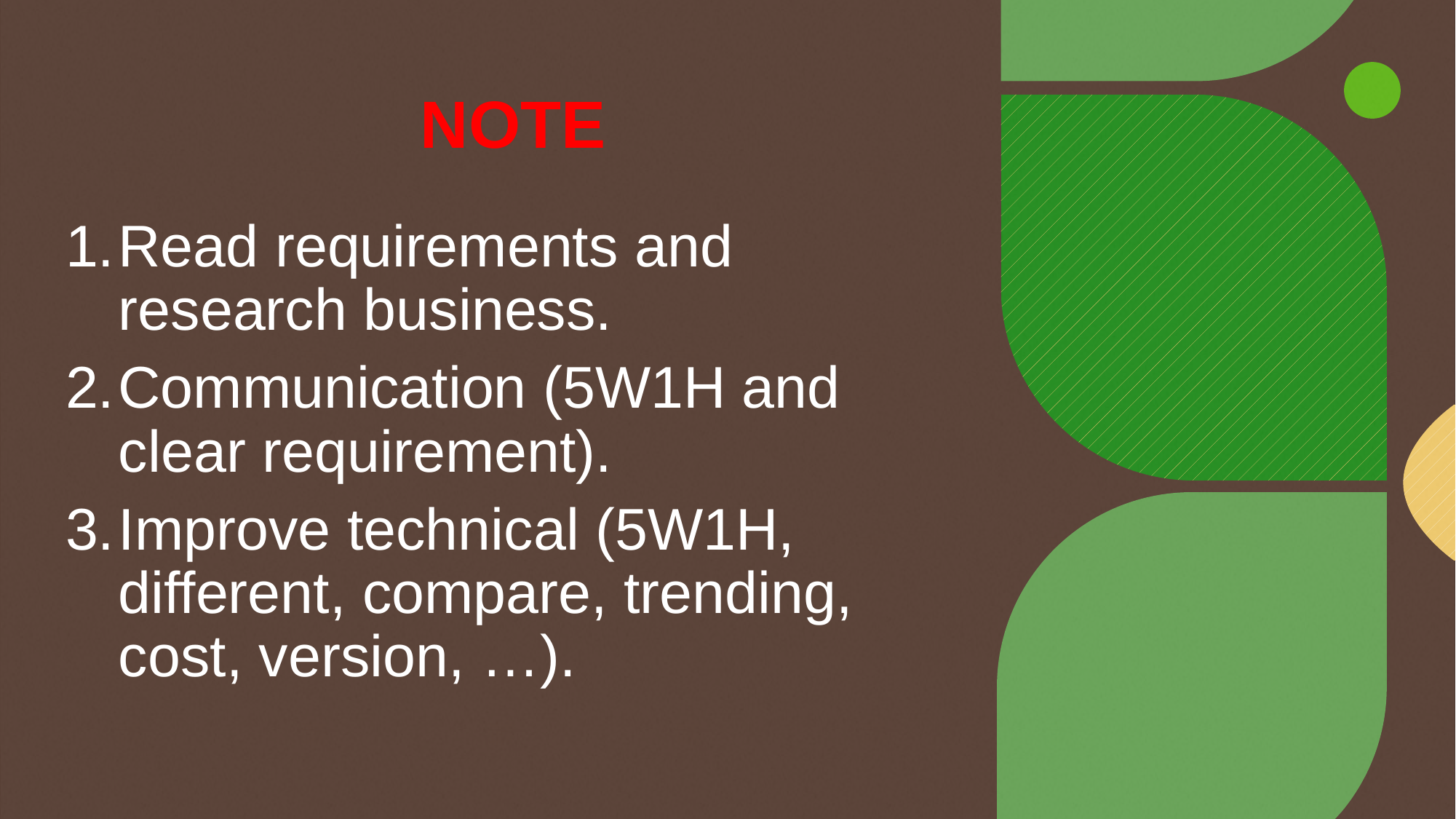

# NOTE
Read requirements and research business.
Communication (5W1H and clear requirement).
Improve technical (5W1H, different, compare, trending, cost, version, …).